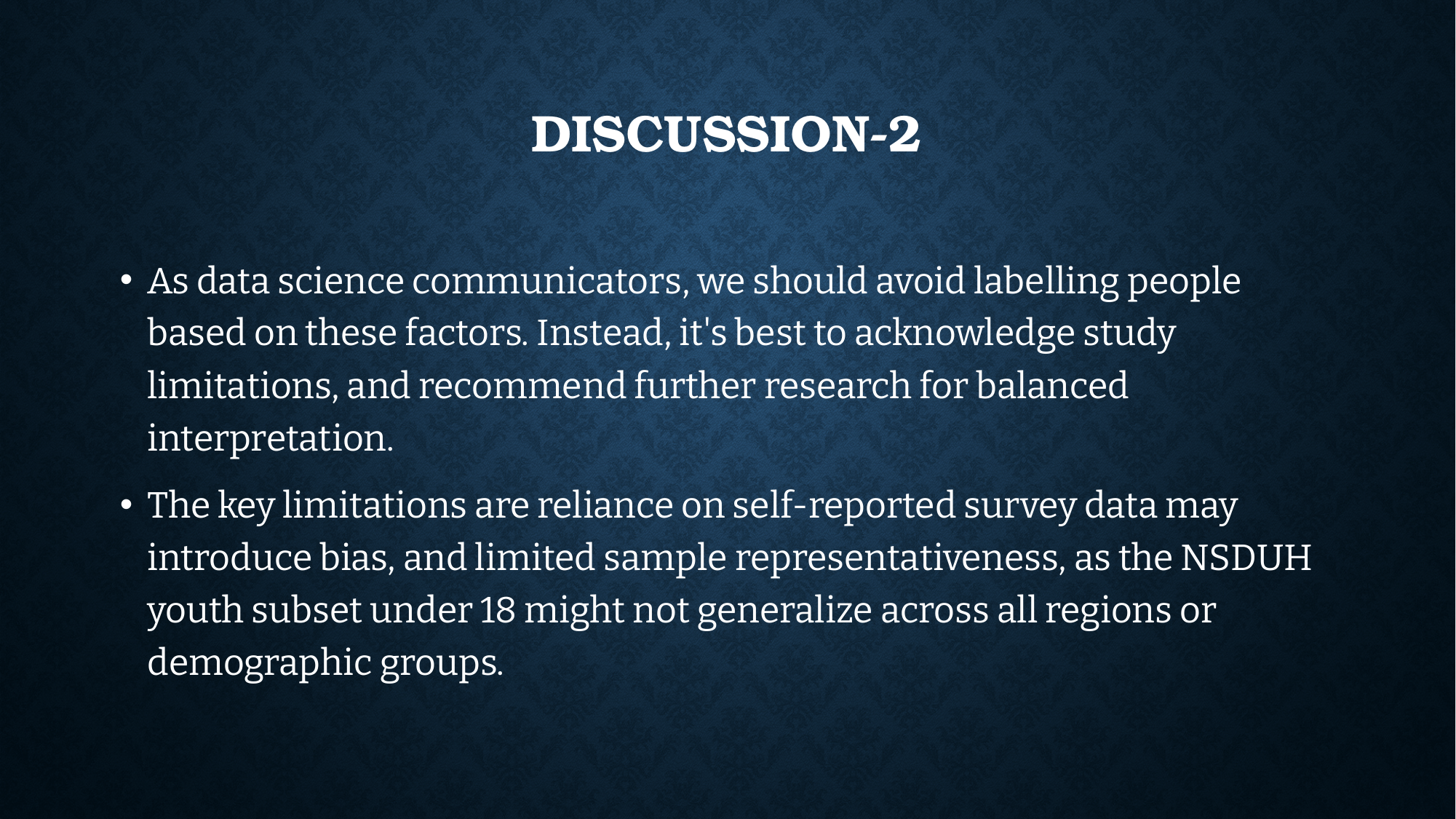

# DISCUSSION-2
As data science communicators, we should avoid labelling people based on these factors. Instead, it's best to acknowledge study limitations, and recommend further research for balanced interpretation.
The key limitations are reliance on self-reported survey data may introduce bias, and limited sample representativeness, as the NSDUH youth subset under 18 might not generalize across all regions or demographic groups.